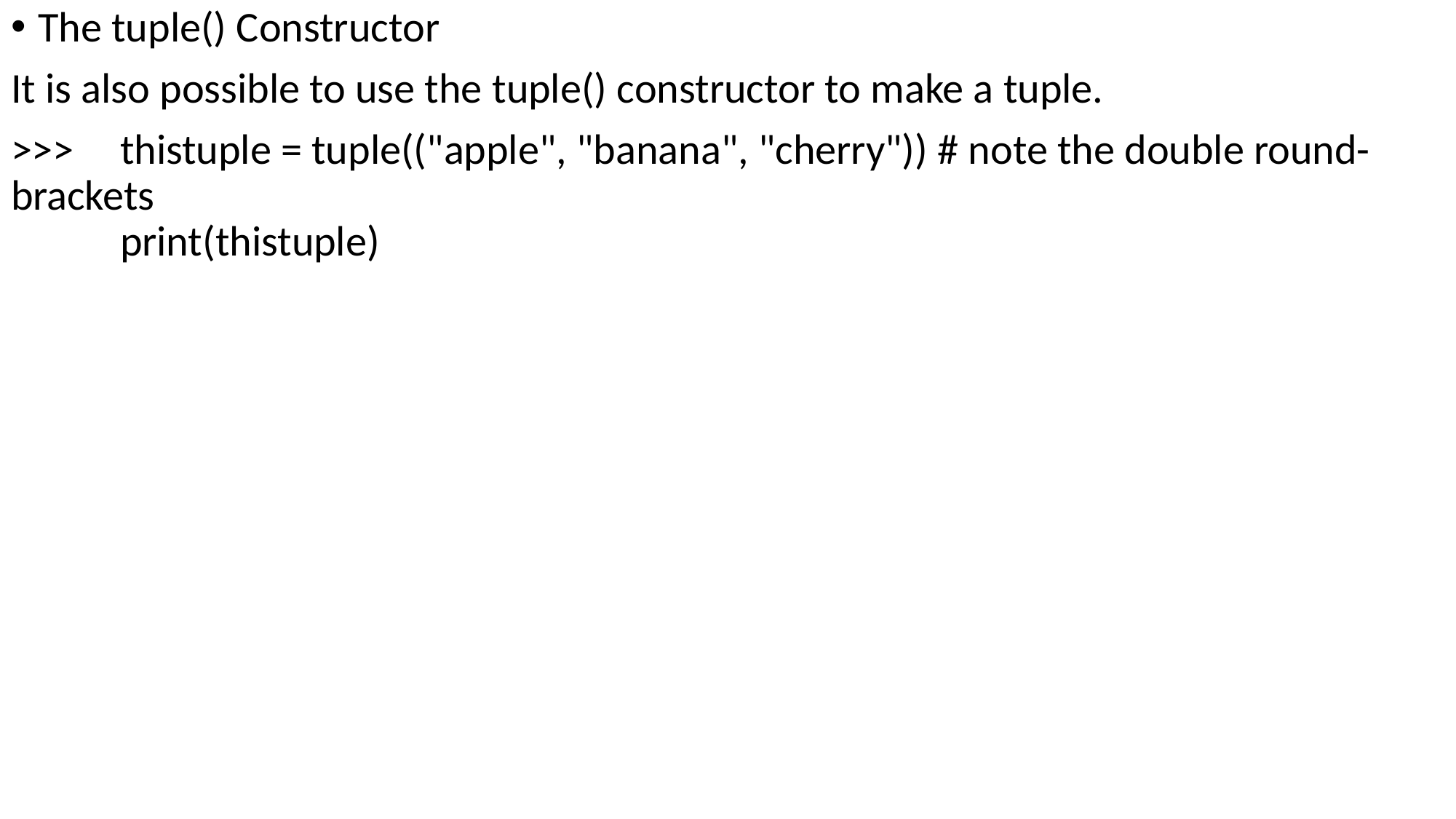

The tuple() Constructor
It is also possible to use the tuple() constructor to make a tuple.
>>>	thistuple = tuple(("apple", "banana", "cherry")) # note the double round-	brackets
	print(thistuple)